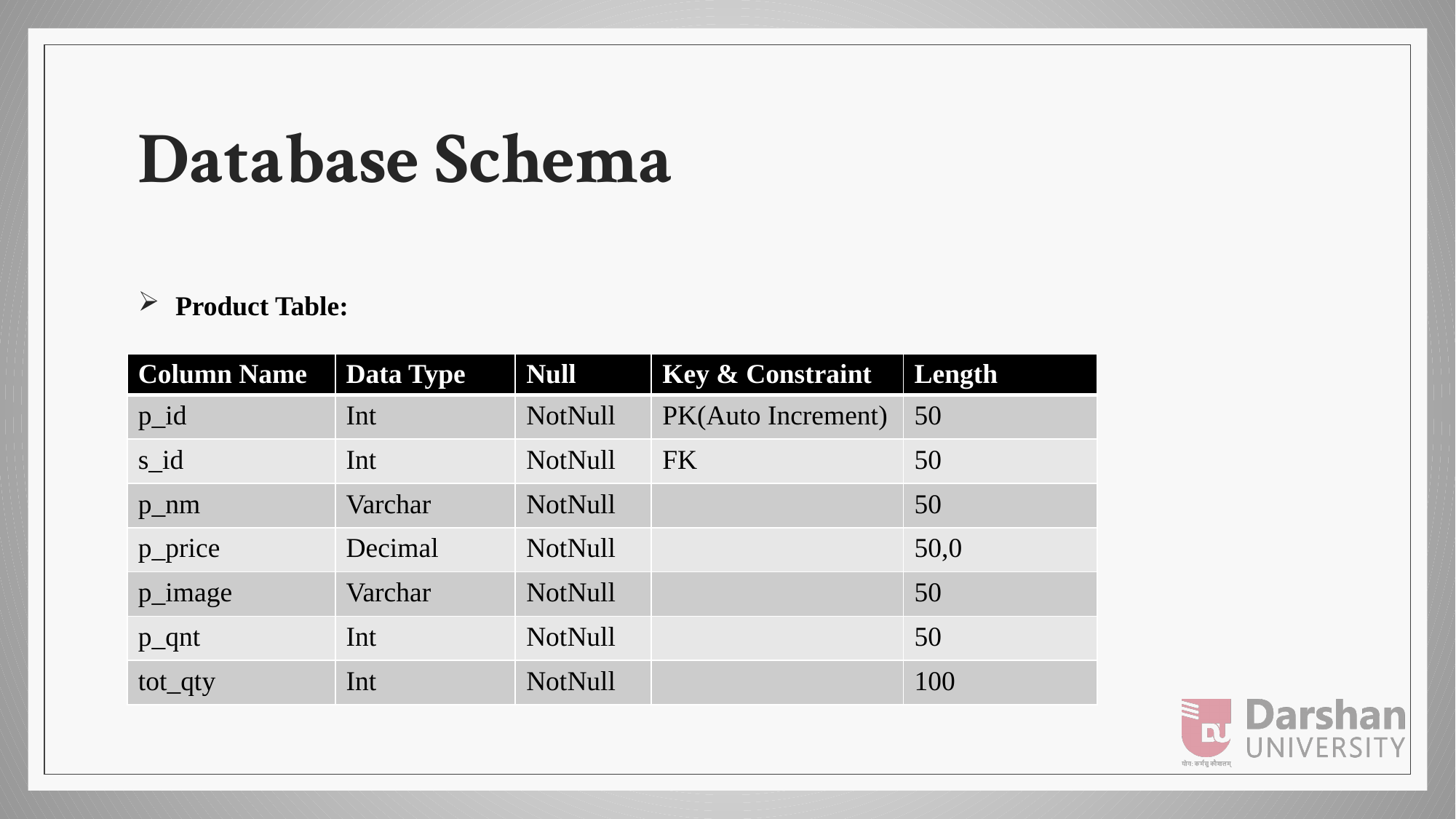

# Database Schema

  Product Table:

| Column Name | Data Type | Null | Key & Constraint | Length |
| --- | --- | --- | --- | --- |
| p\_id | Int | NotNull | PK(Auto Increment) | 50 |
| s\_id | Int | NotNull | FK | 50 |
| p\_nm | Varchar | NotNull |  | 50 |
| p\_price | Decimal | NotNull |  | 50,0 |
| p\_image | Varchar | NotNull |  | 50 |
| p\_qnt | Int | NotNull |  | 50 |
| tot\_qty | Int | NotNull |  | 100 |